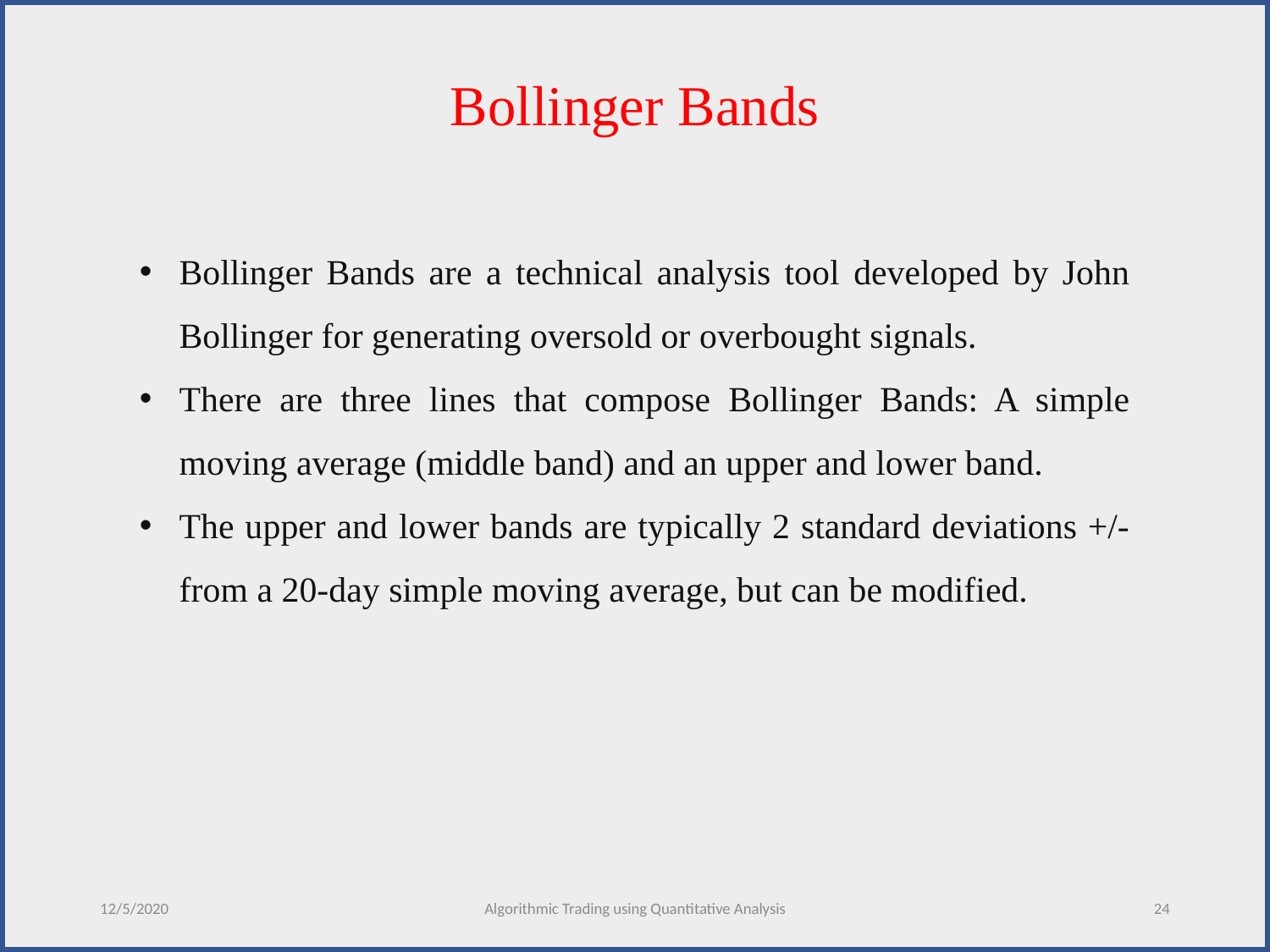

Bollinger Bands
Bollinger Bands are a technical analysis tool developed by John Bollinger for generating oversold or overbought signals.
There are three lines that compose Bollinger Bands: A simple moving average (middle band) and an upper and lower band.
The upper and lower bands are typically 2 standard deviations +/- from a 20-day simple moving average, but can be modified.
12/5/2020
Algorithmic Trading using Quantitative Analysis
24